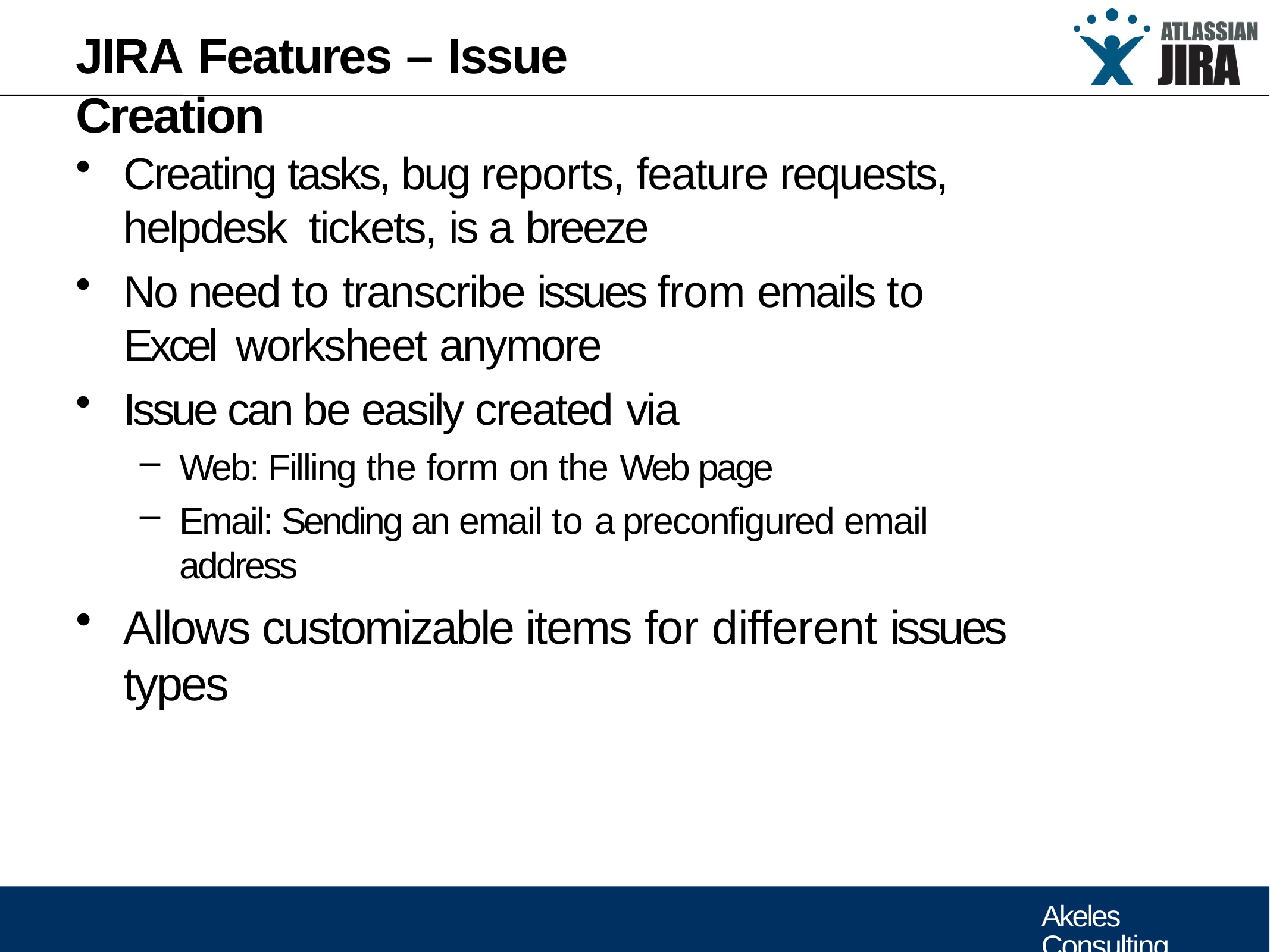

# JIRA Features – Issue Creation
Creating tasks, bug reports, feature requests, helpdesk  tickets, is a breeze
No need to transcribe issues from emails to Excel  worksheet anymore
Issue can be easily created via
Web: Filling the form on the Web page
Email: Sending an email to a preconfigured email address
Allows customizable items for different issues types
Akeles Consulting